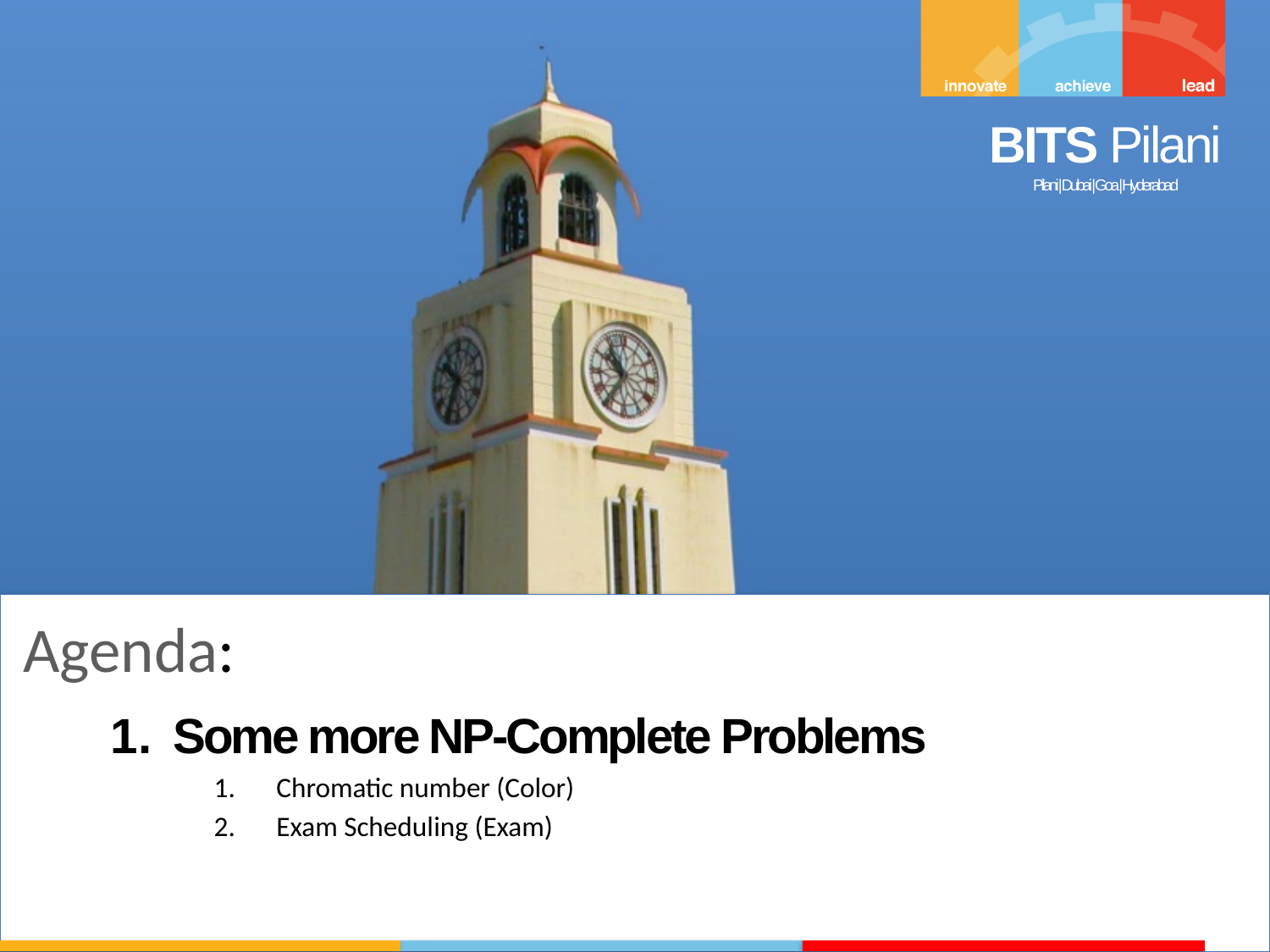

Agenda:
Some more NP-Complete Problems
Chromatic number (Color)
Exam Scheduling (Exam)